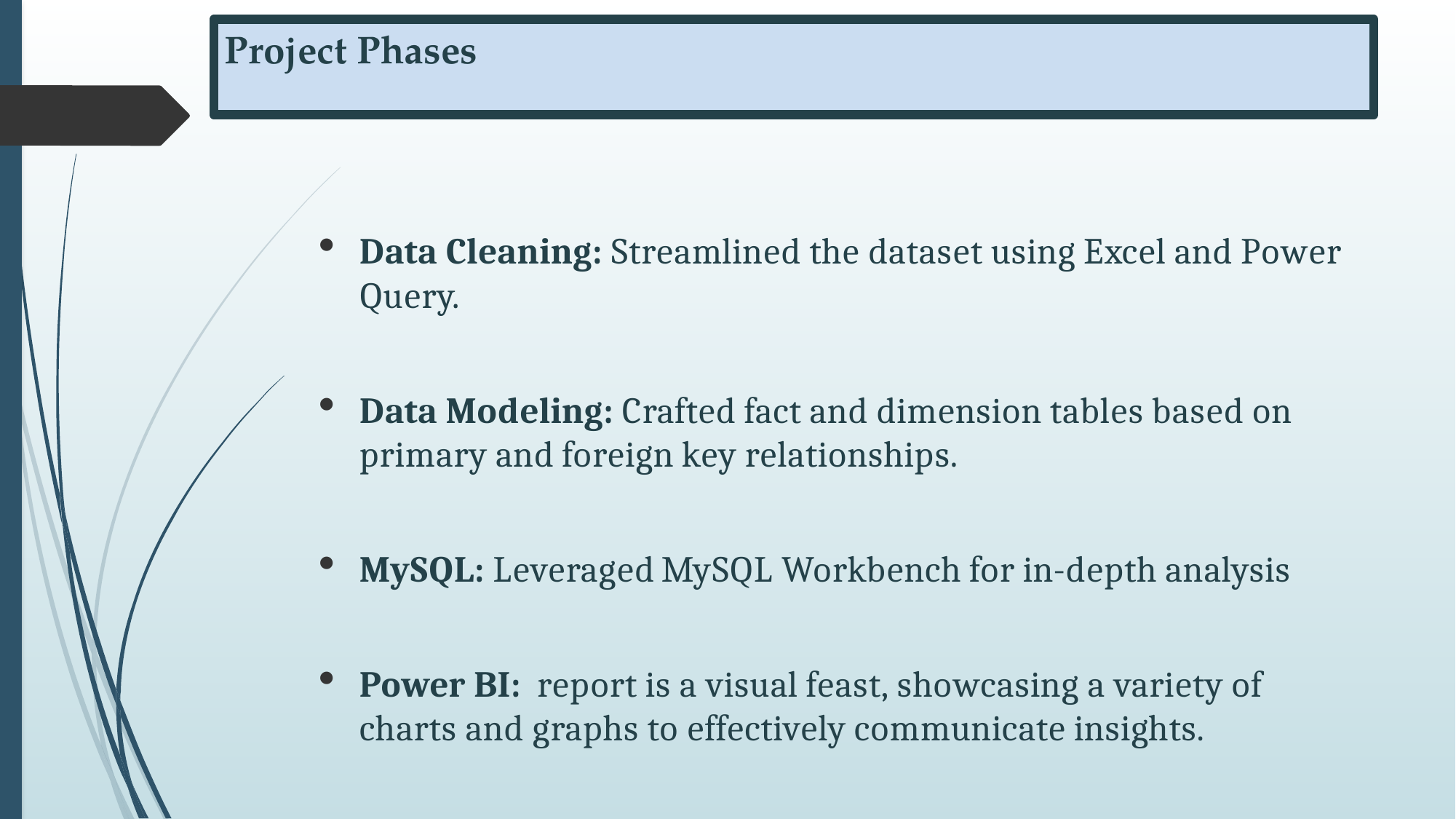

# Project Phases
Data Cleaning: Streamlined the dataset using Excel and Power Query.

Data Modeling: Crafted fact and dimension tables based on primary and foreign key relationships.

MySQL: Leveraged MySQL Workbench for in-depth analysis

Power BI:  report is a visual feast, showcasing a variety of charts and graphs to effectively communicate insights.